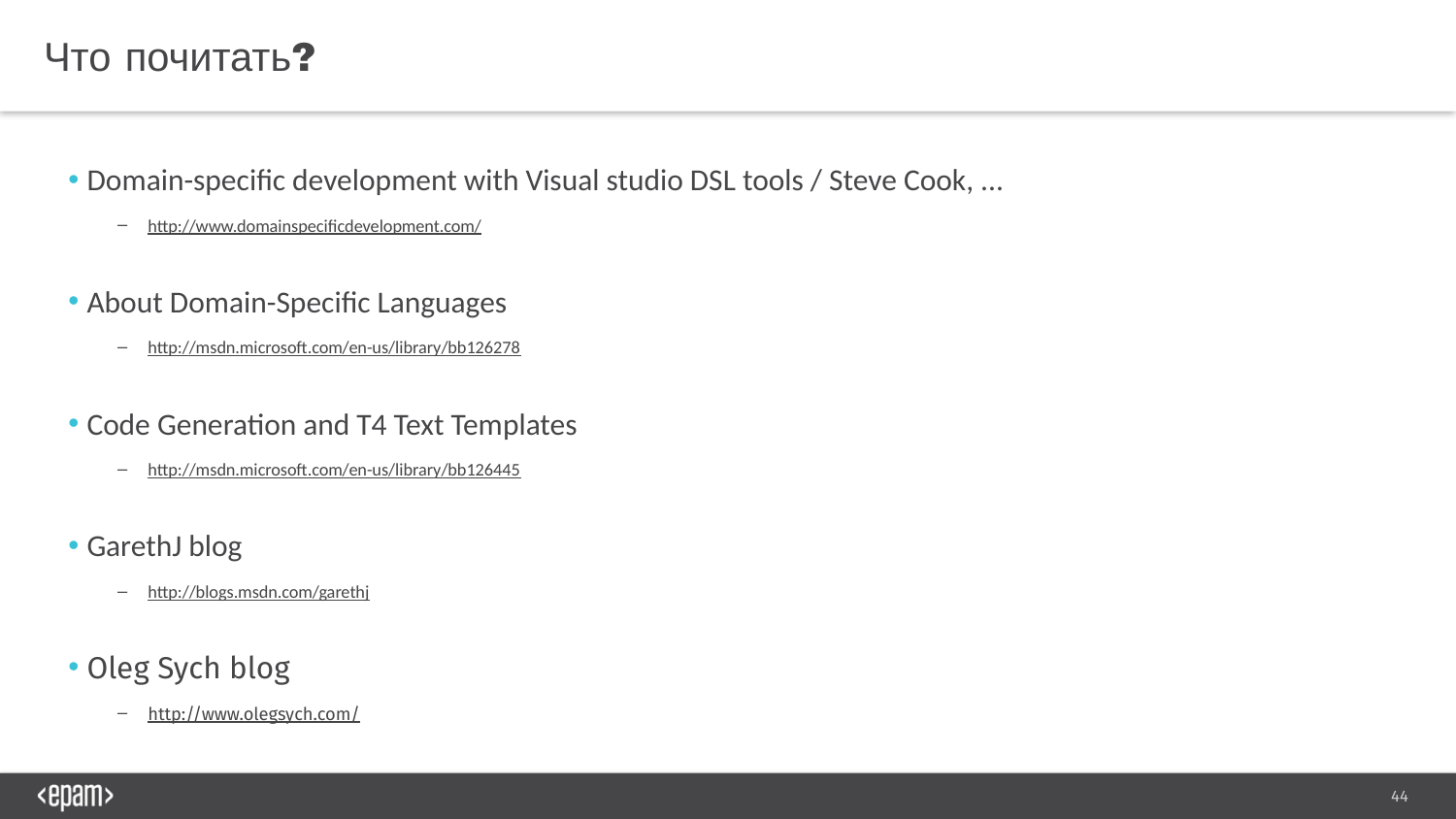

Что почитать?
Domain-specific development with Visual studio DSL tools / Steve Cook, ...
http://www.domainspecificdevelopment.com/

About Domain-Specific Languages
http://msdn.microsoft.com/en-us/library/bb126278

Code Generation and T4 Text Templates
http://msdn.microsoft.com/en-us/library/bb126445

GarethJ blog
http://blogs.msdn.com/garethj

Oleg Sych blog
http://www.olegsych.com/